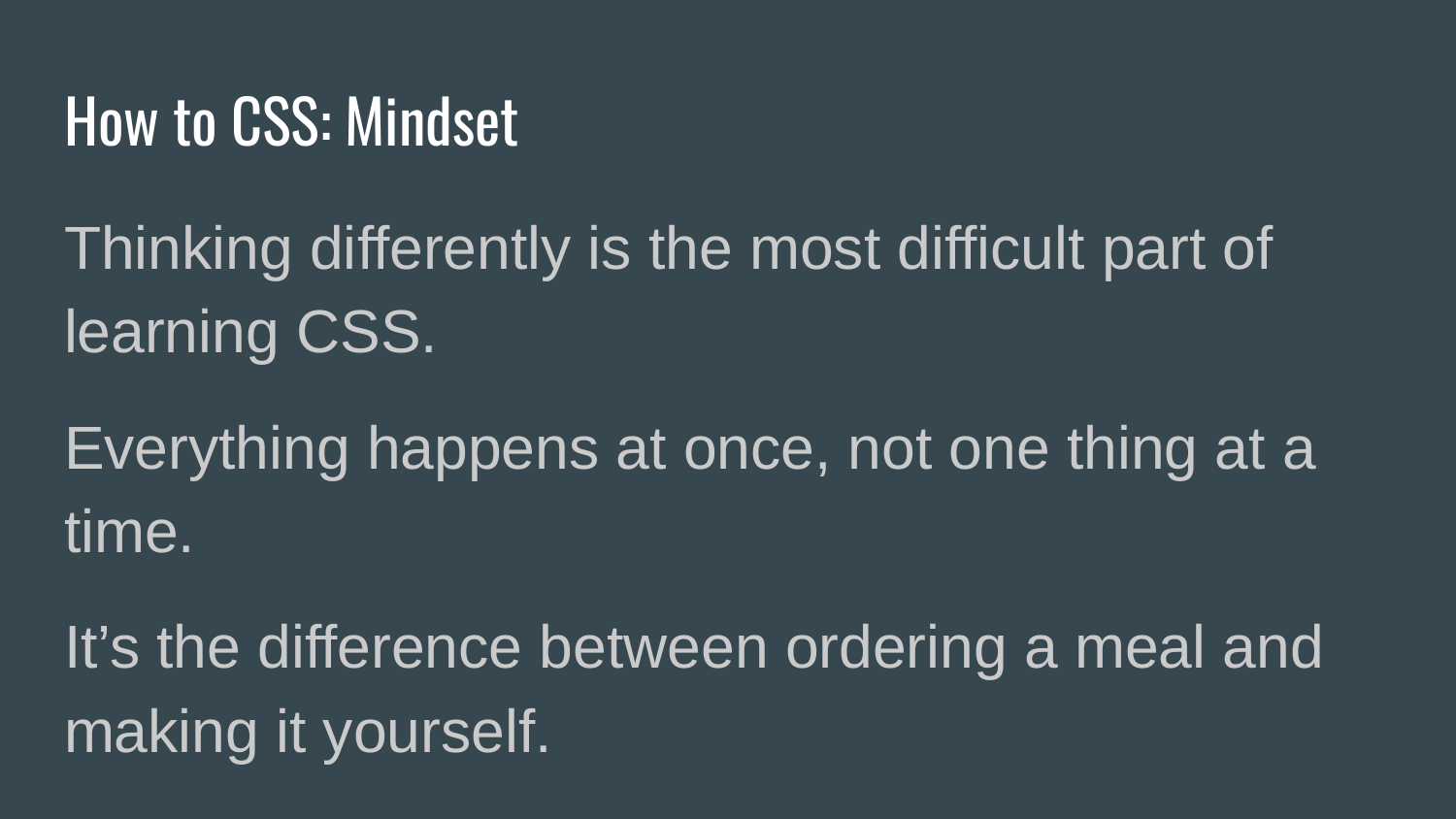

# How to CSS: Mindset
Thinking differently is the most difficult part of learning CSS.
Everything happens at once, not one thing at a time.
It’s the difference between ordering a meal and making it yourself.